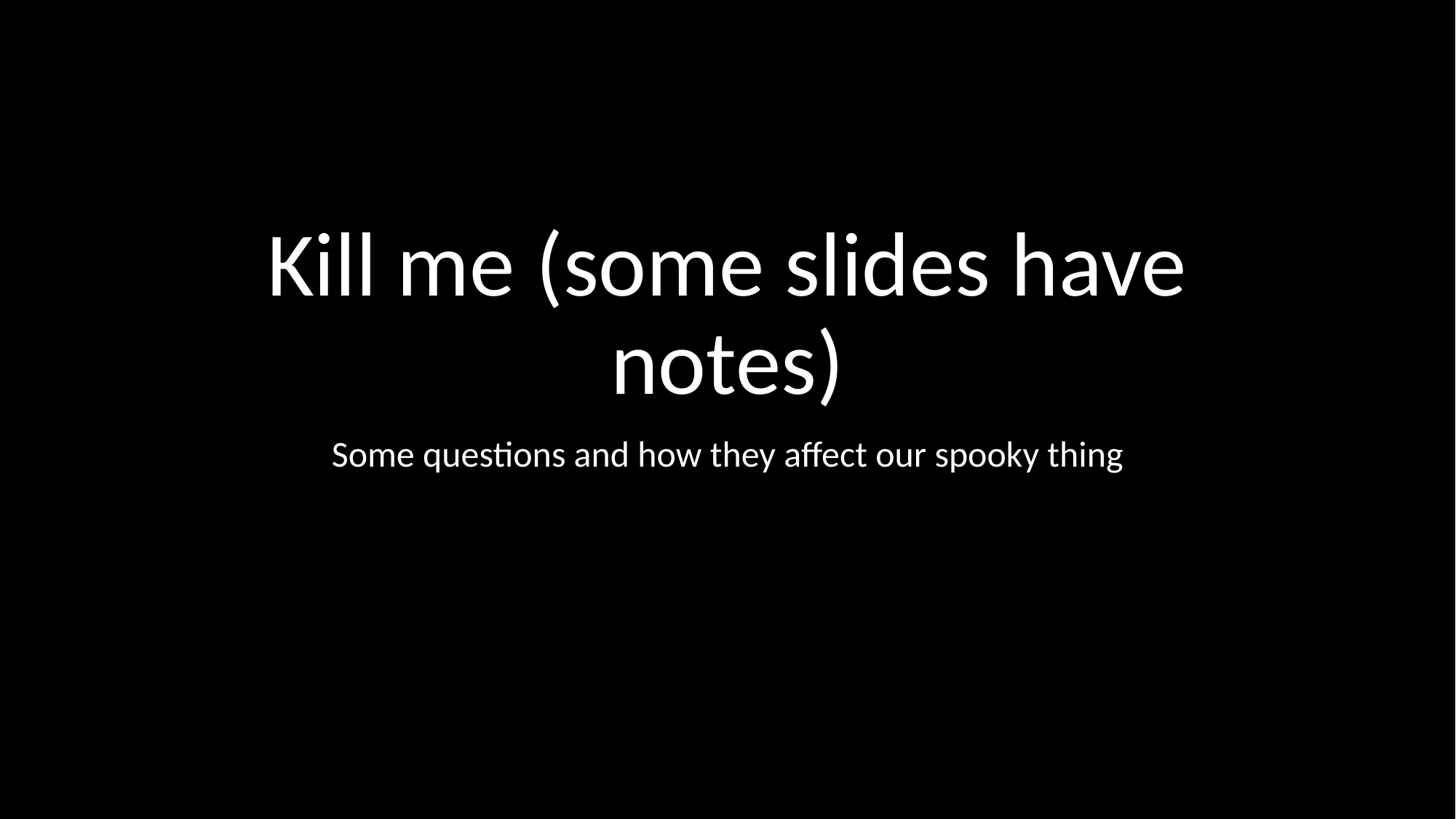

# Kill me (some slides have notes)
Some questions and how they affect our spooky thing